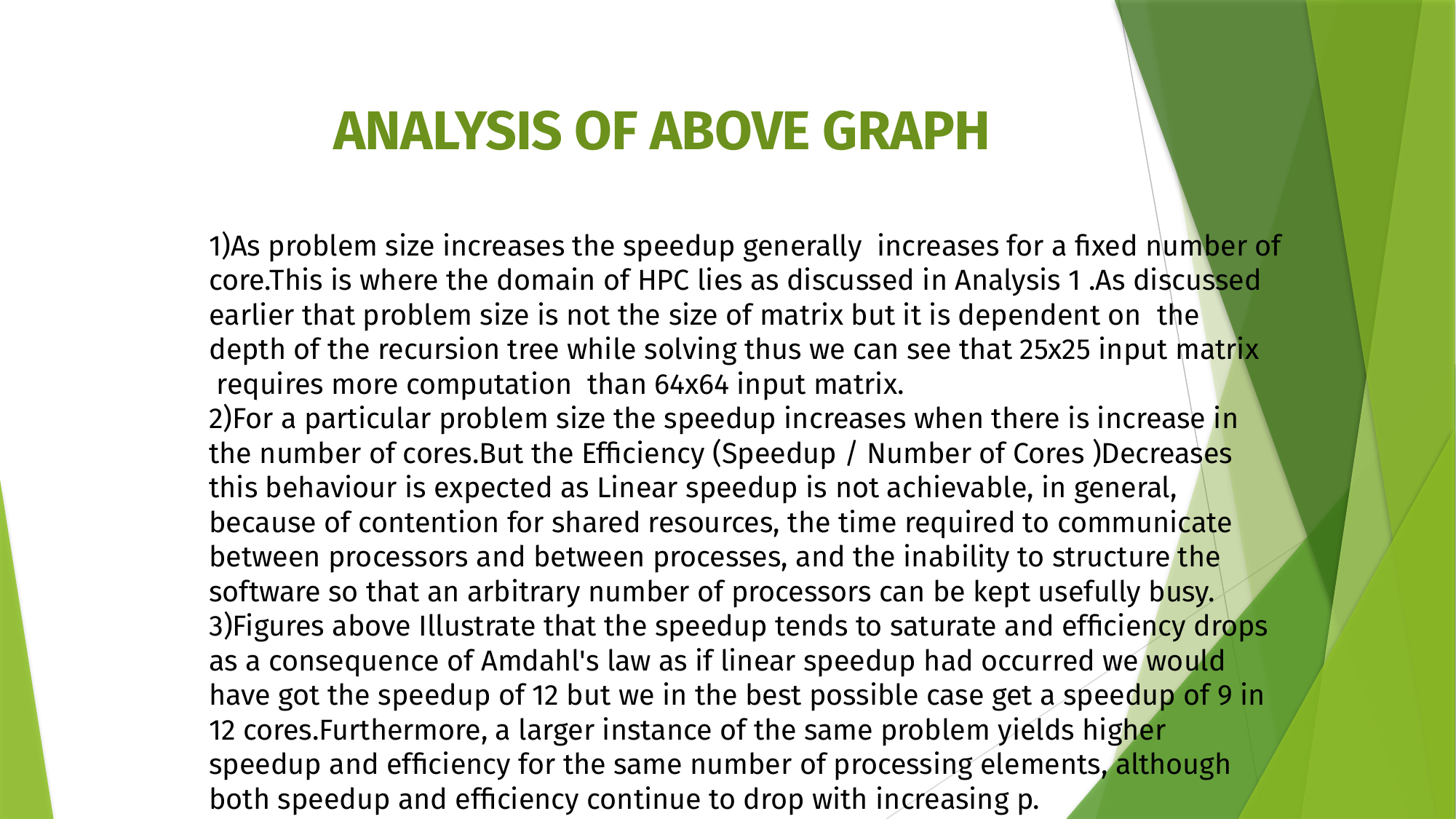

# ANALYSIS OF ABOVE GRAPH
1)As problem size increases the speedup generally  increases for a fixed number of core.This is where the domain of HPC lies as discussed in Analysis 1 .As discussed earlier that problem size is not the size of matrix but it is dependent on  the depth of the recursion tree while solving thus we can see that 25x25 input matrix  requires more computation  than 64x64 input matrix.
2)For a particular problem size the speedup increases when there is increase in the number of cores.But the Efficiency (Speedup / Number of Cores )Decreases this behaviour is expected as Linear speedup is not achievable, in general, because of contention for shared resources, the time required to communicate between processors and between processes, and the inability to structure the software so that an arbitrary number of processors can be kept usefully busy.
3)Figures above Illustrate that the speedup tends to saturate and efficiency drops as a consequence of Amdahl's law as if linear speedup had occurred we would have got the speedup of 12 but we in the best possible case get a speedup of 9 in 12 cores.Furthermore, a larger instance of the same problem yields higher speedup and efficiency for the same number of processing elements, although both speedup and efficiency continue to drop with increasing p.